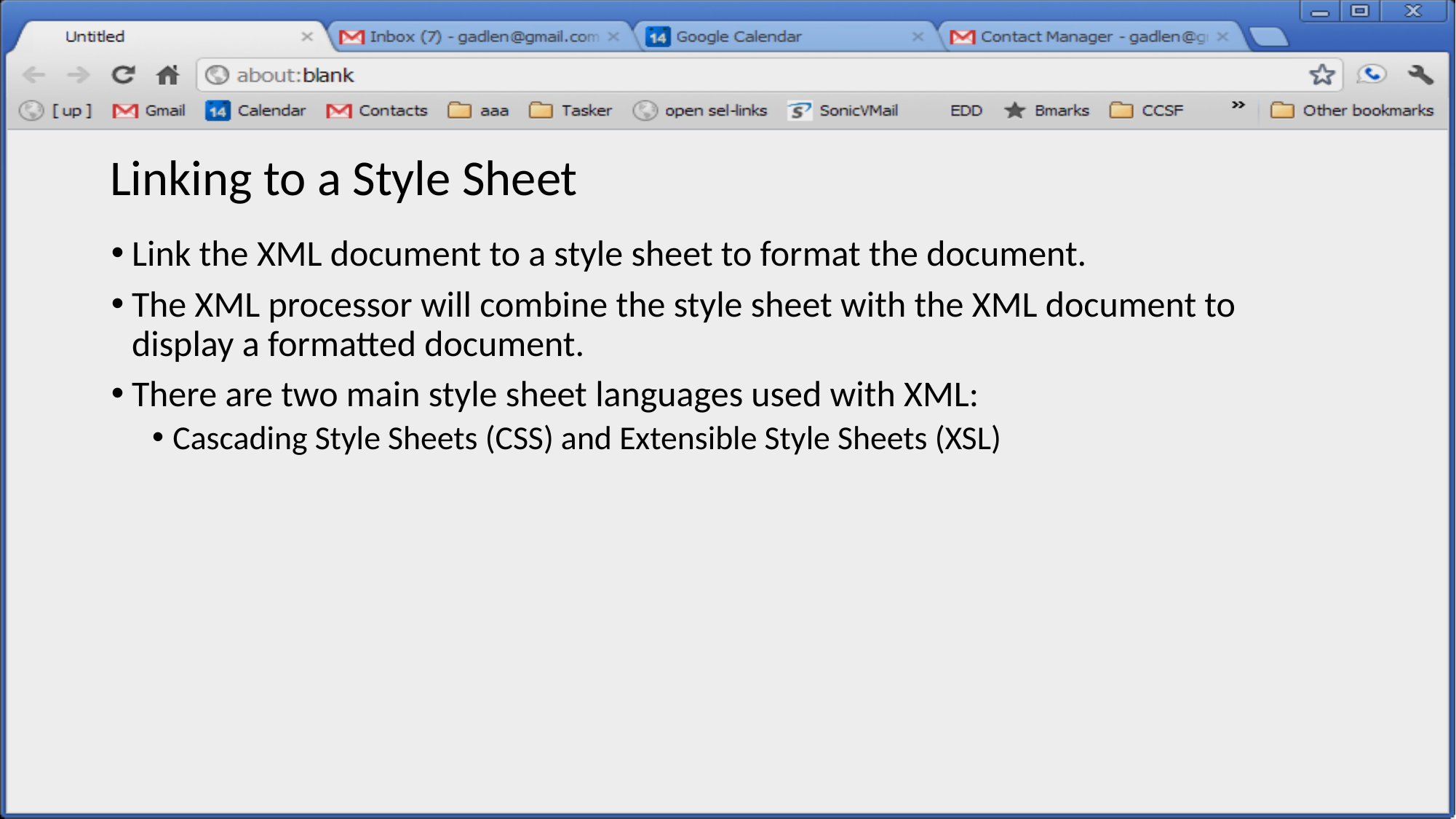

# Linking to a Style Sheet
Link the XML document to a style sheet to format the document.
The XML processor will combine the style sheet with the XML document to display a formatted document.
There are two main style sheet languages used with XML:
Cascading Style Sheets (CSS) and Extensible Style Sheets (XSL)